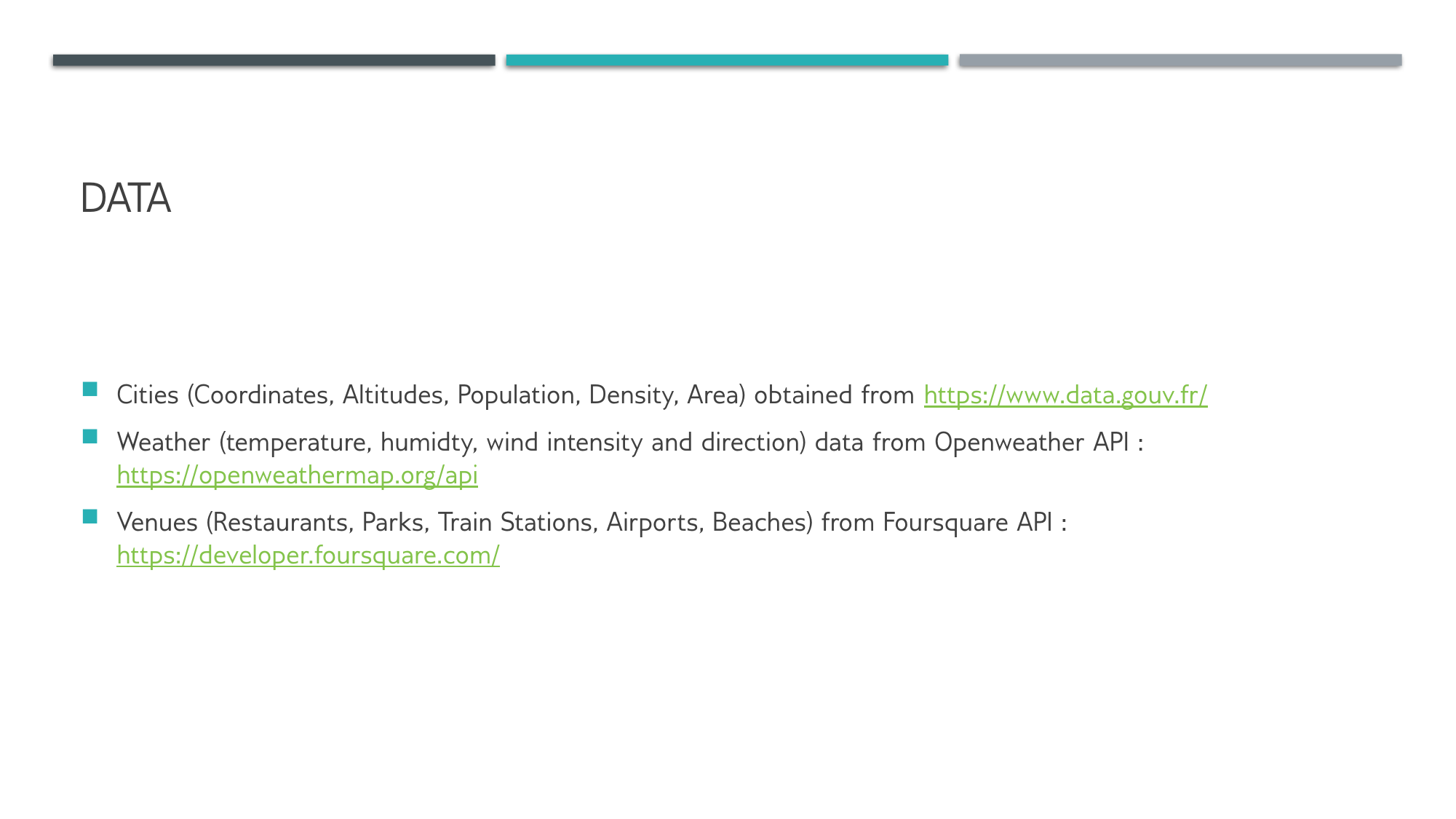

# Data
Cities (Coordinates, Altitudes, Population, Density, Area) obtained from https://www.data.gouv.fr/
Weather (temperature, humidty, wind intensity and direction) data from Openweather API : https://openweathermap.org/api
Venues (Restaurants, Parks, Train Stations, Airports, Beaches) from Foursquare API : https://developer.foursquare.com/